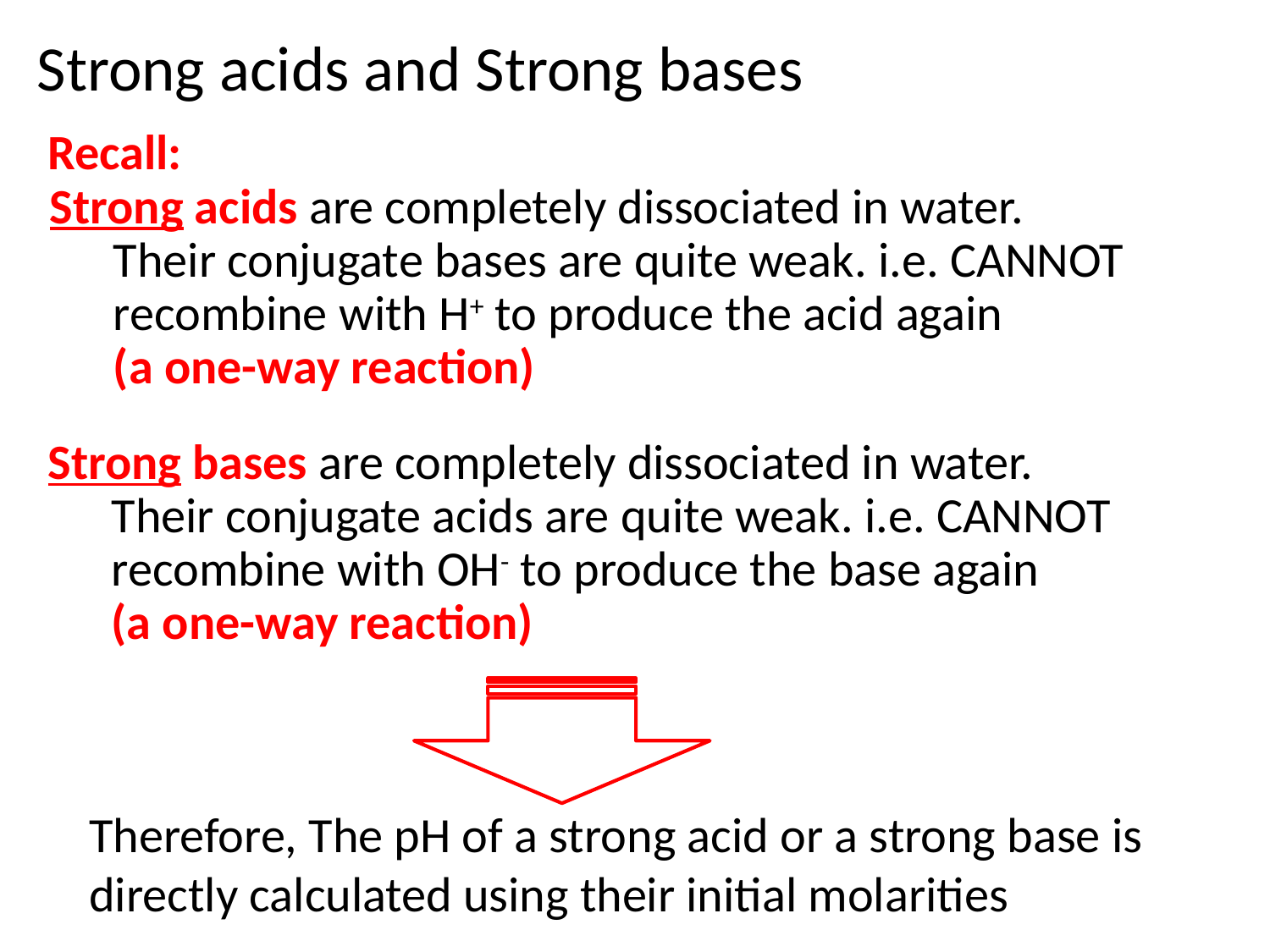

Strong acids and Strong bases
Recall:
Strong acids are completely dissociated in water.
Their conjugate bases are quite weak. i.e. CANNOT recombine with H+ to produce the acid again
(a one-way reaction)
Strong bases are completely dissociated in water.
Their conjugate acids are quite weak. i.e. CANNOT recombine with OH- to produce the base again
(a one-way reaction)

Therefore, The pH of a strong acid or a strong base is directly calculated using their initial molarities